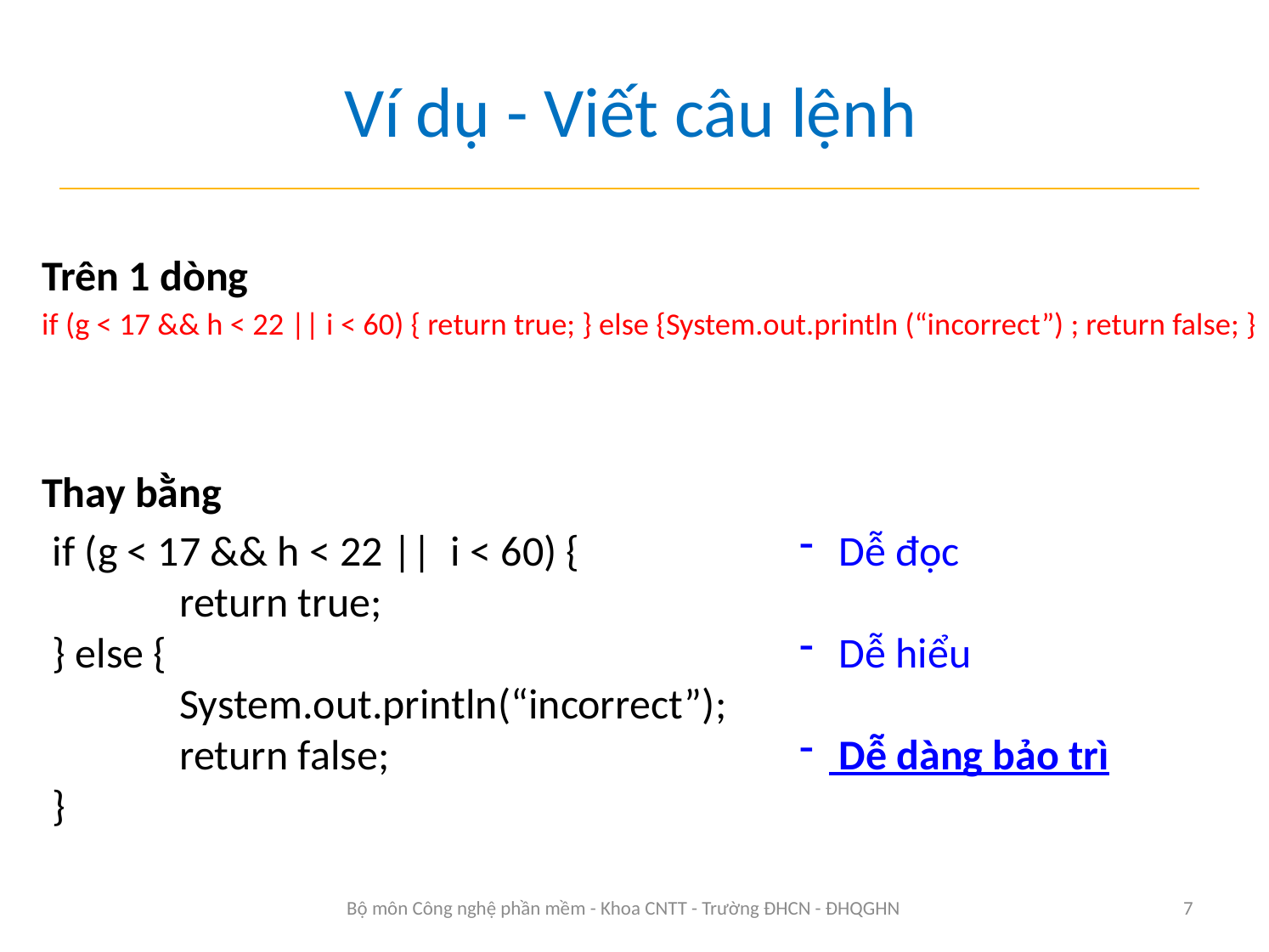

# Ví dụ - Viết câu lệnh
Trên 1 dòng

Thay bằng

if (g < 17 && h < 22 || i < 60) { return true; } else {System.out.println (“incorrect”) ; return false; }
if (g < 17 && h < 22 ||  i < 60) {
 	return true;
} else {
	System.out.println(“incorrect”);
	return false;
}
 Dễ đọc

 Dễ hiểu

 Dễ dàng bảo trì

Bộ môn Công nghệ phần mềm - Khoa CNTT - Trường ĐHCN - ĐHQGHN
7